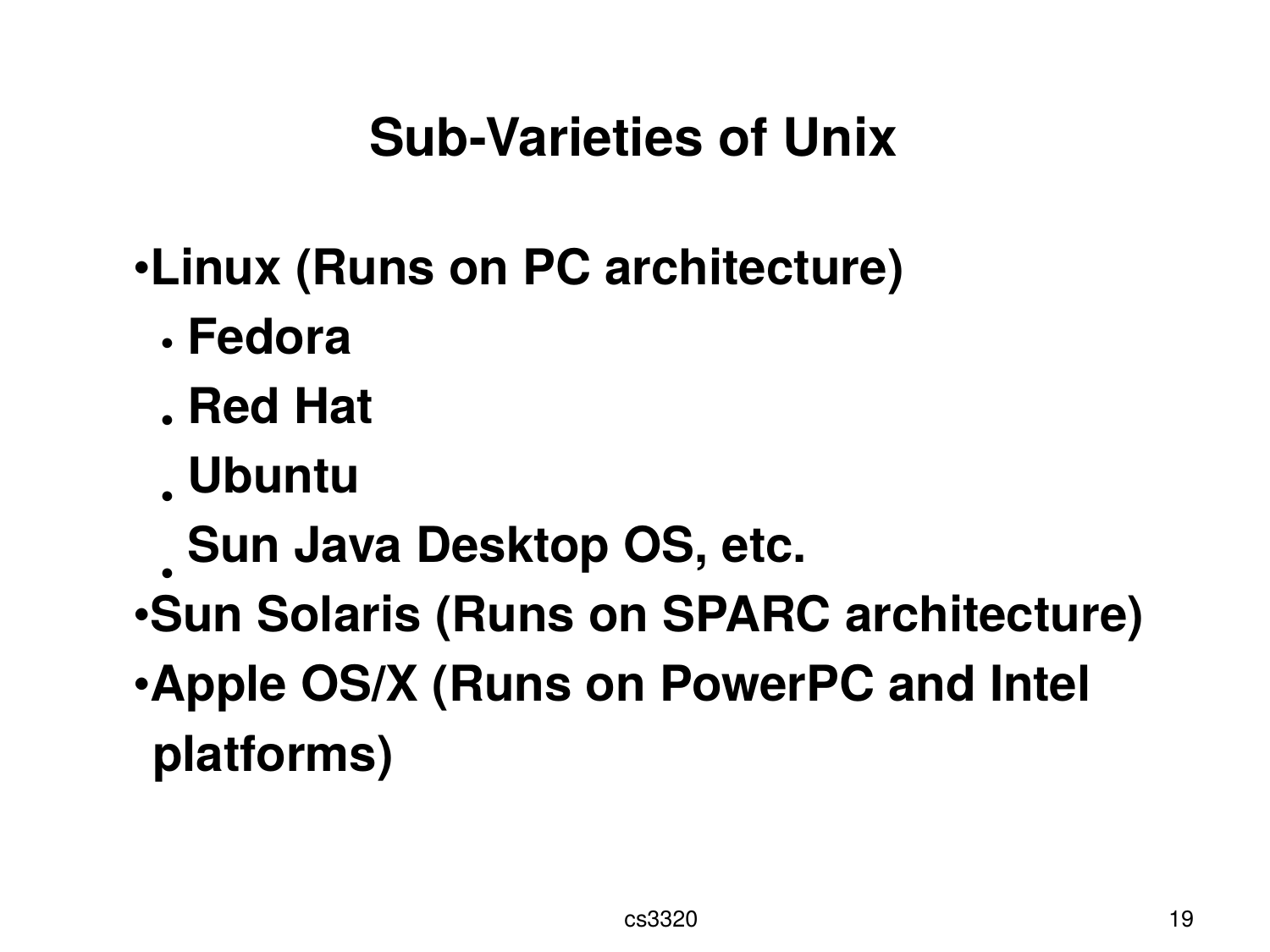

Sub-Varieties of Unix
•Linux (Runs on PC architecture)
Fedora
●
●
●
●
Red Hat
Ubuntu
Sun Java Desktop OS, etc.
•Sun Solaris (Runs on SPARC architecture)
•Apple OS/X (Runs on PowerPC and Intel
platforms)
cs3320
19